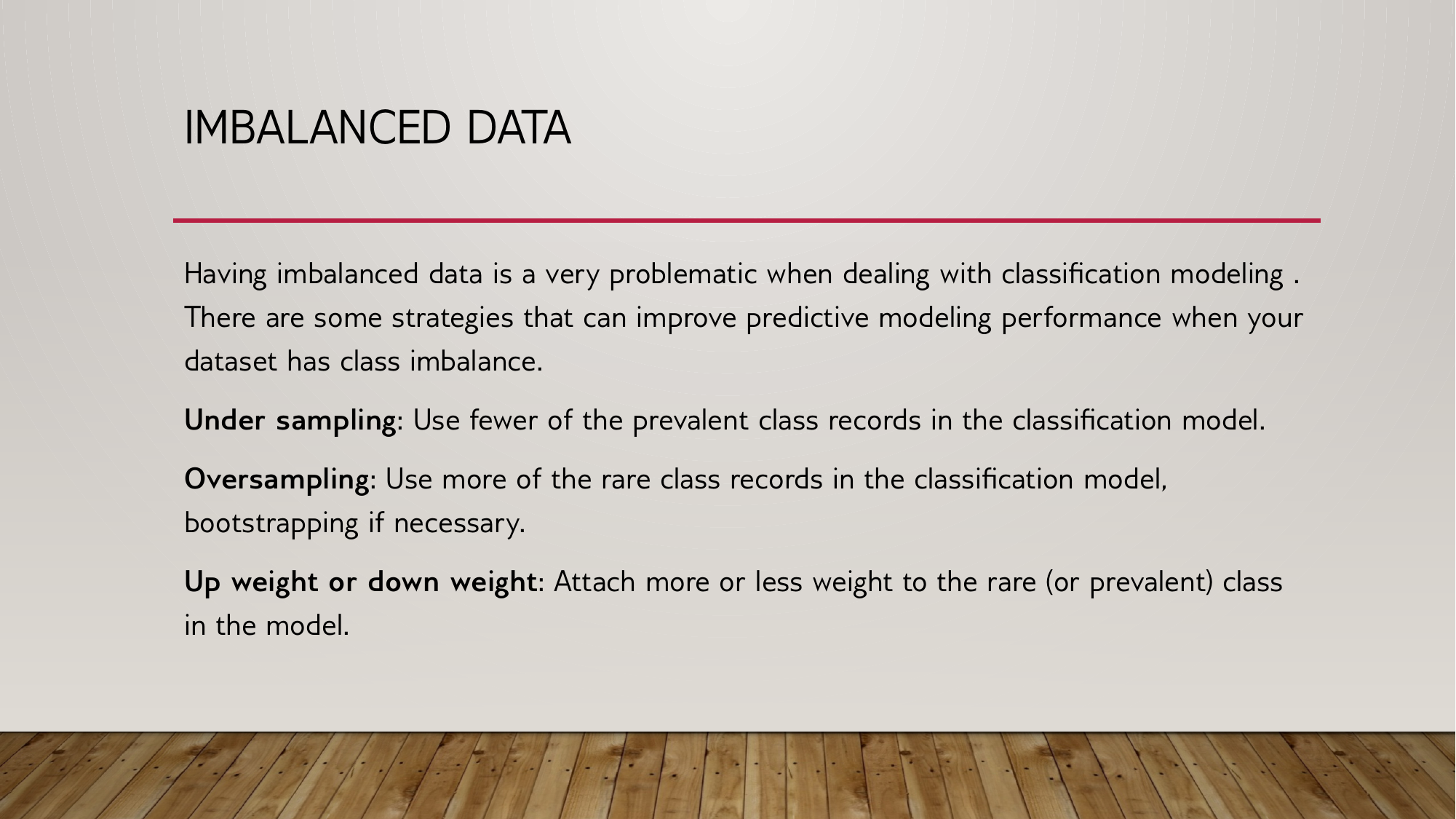

# Imbalanced data
Having imbalanced data is a very problematic when dealing with classification modeling . There are some strategies that can improve predictive modeling performance when your dataset has class imbalance.
Under sampling: Use fewer of the prevalent class records in the classification model.
Oversampling: Use more of the rare class records in the classification model, bootstrapping if necessary.
Up weight or down weight: Attach more or less weight to the rare (or prevalent) class in the model.